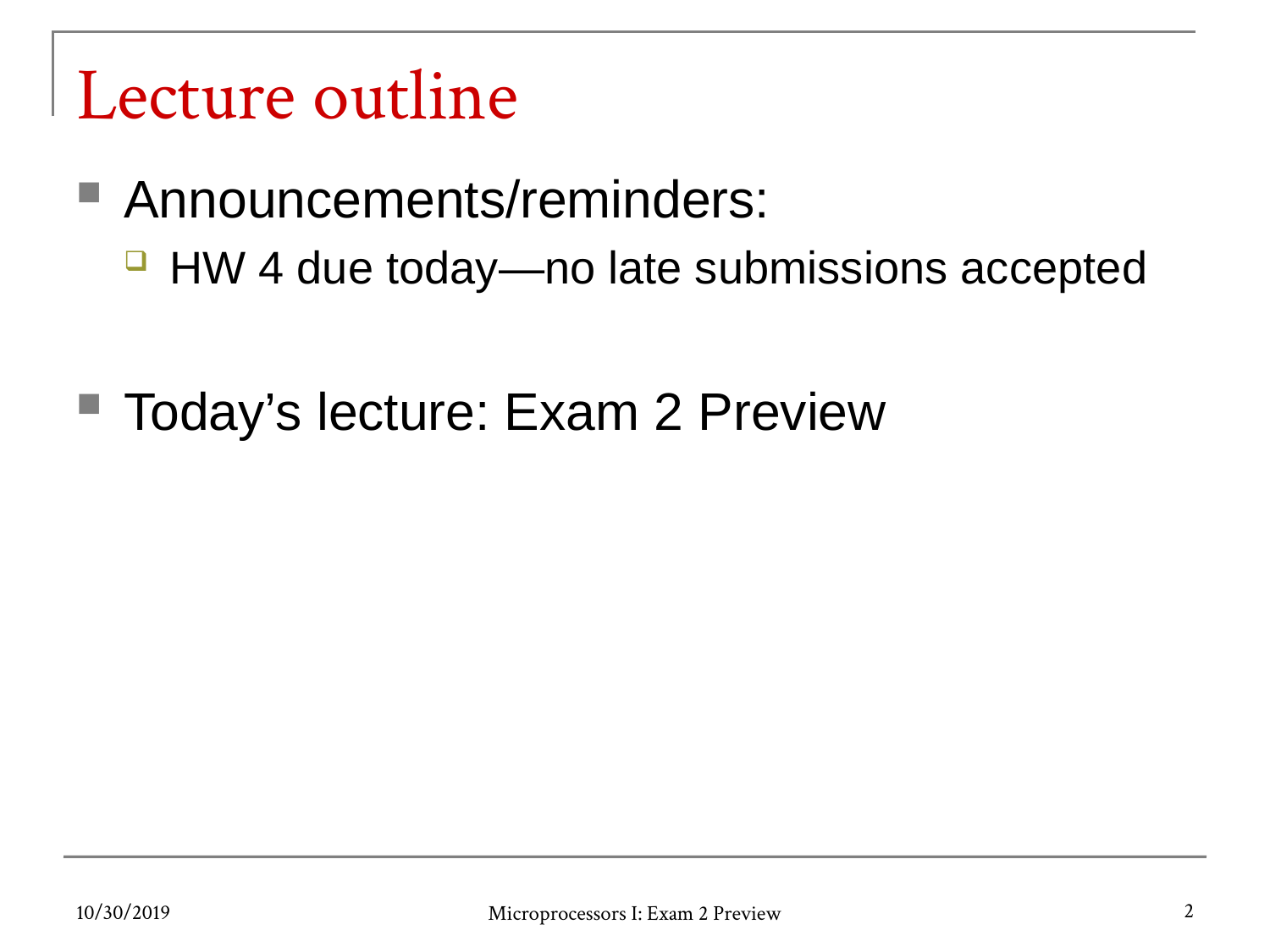

# Lecture outline
Announcements/reminders:
HW 4 due today—no late submissions accepted

Today’s lecture: Exam 2 Preview
10/30/2019
2
Microprocessors I: Exam 2 Preview